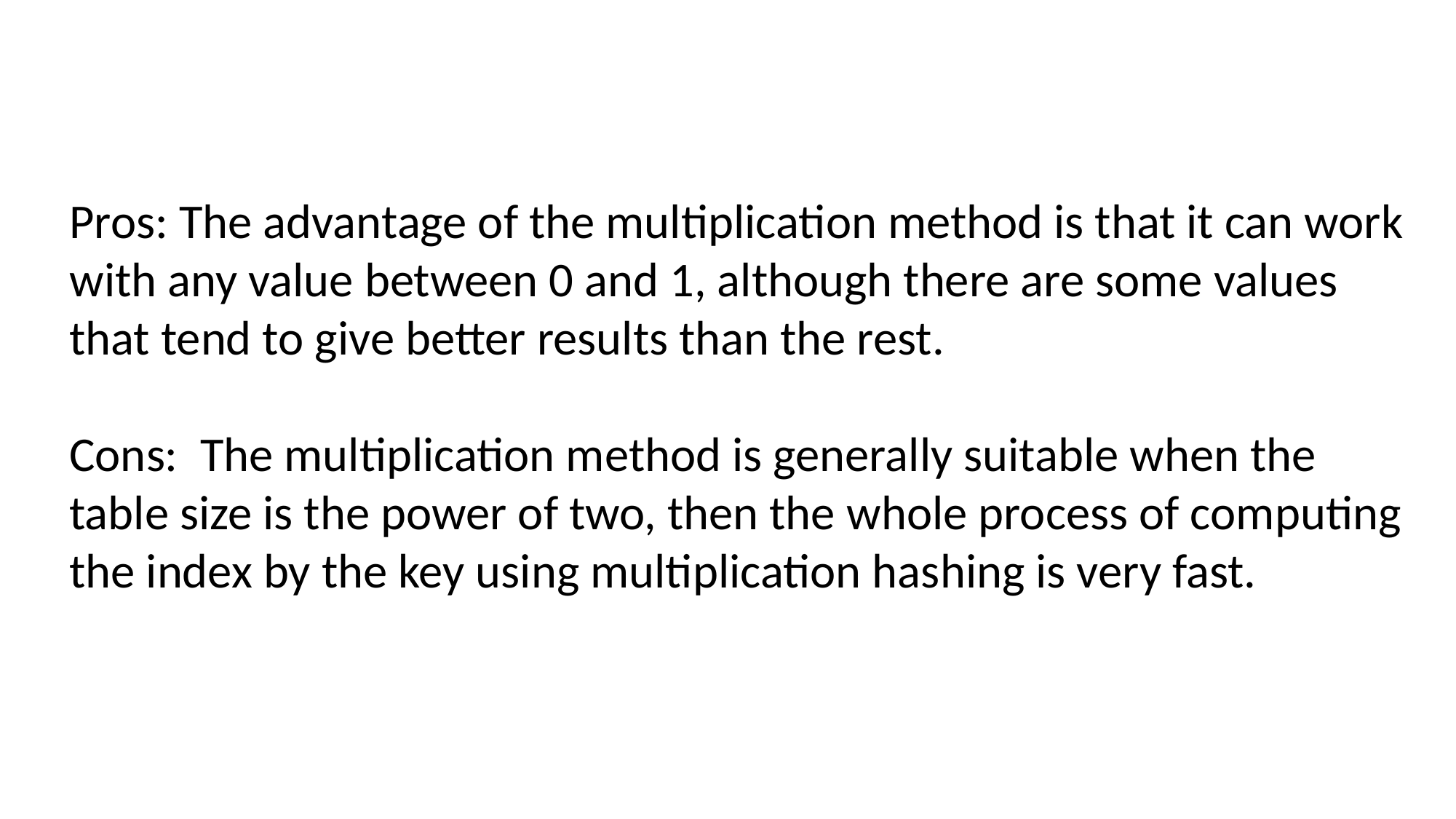

#
Pros: The advantage of the multiplication method is that it can work with any value between 0 and 1, although there are some values that tend to give better results than the rest.

Cons:  The multiplication method is generally suitable when the table size is the power of two, then the whole process of computing the index by the key using multiplication hashing is very fast.